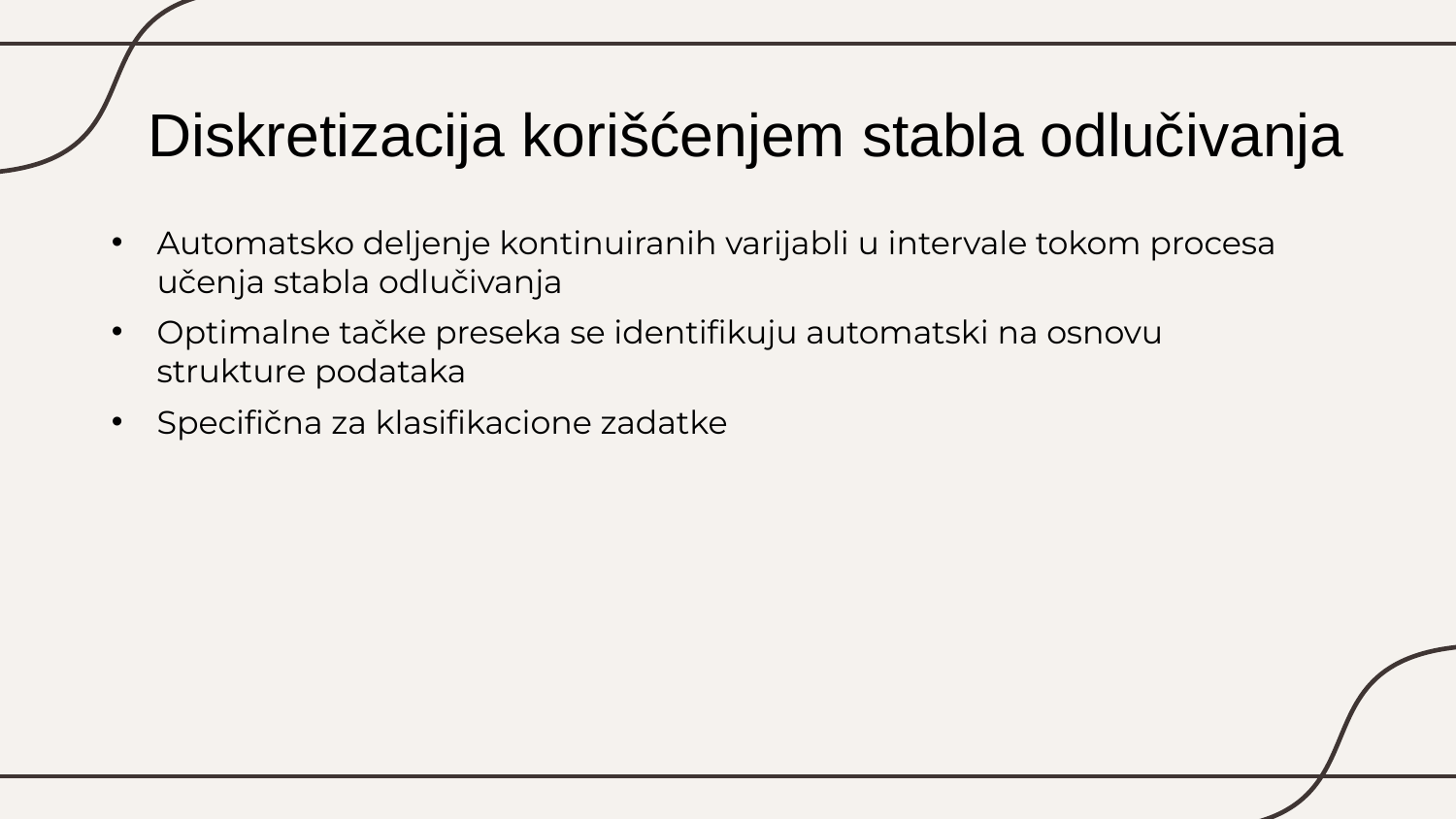

# Diskretizacija korišćenjem stabla odlučivanja
Automatsko deljenje kontinuiranih varijabli u intervale tokom procesa učenja stabla odlučivanja
Optimalne tačke preseka se identifikuju automatski na osnovu strukture podataka
Specifična za klasifikacione zadatke